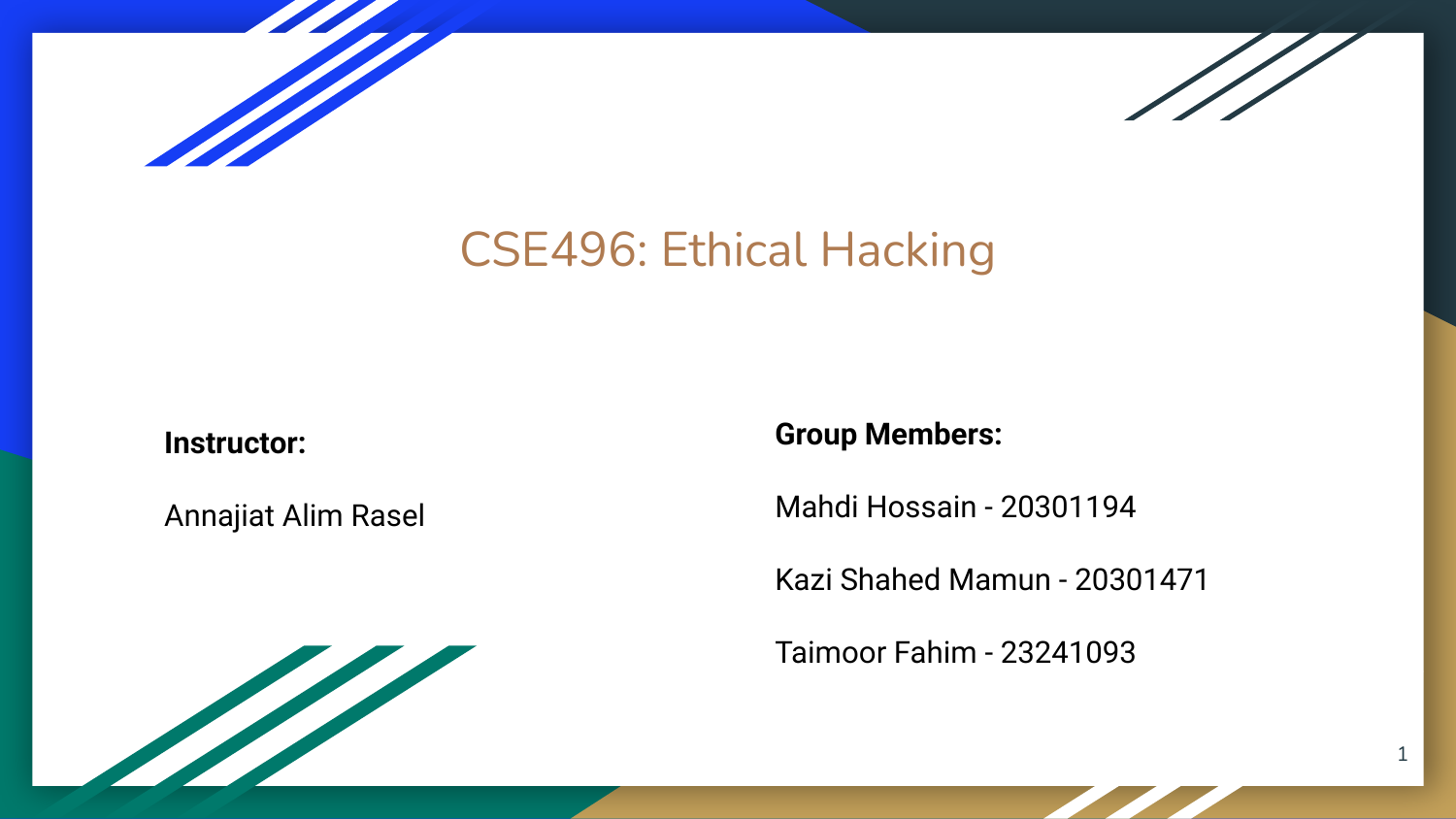

# CSE496: Ethical Hacking
Group Members:
Mahdi Hossain - 20301194
Kazi Shahed Mamun - 20301471
Taimoor Fahim - 23241093

Instructor:
Annajiat Alim Rasel

1